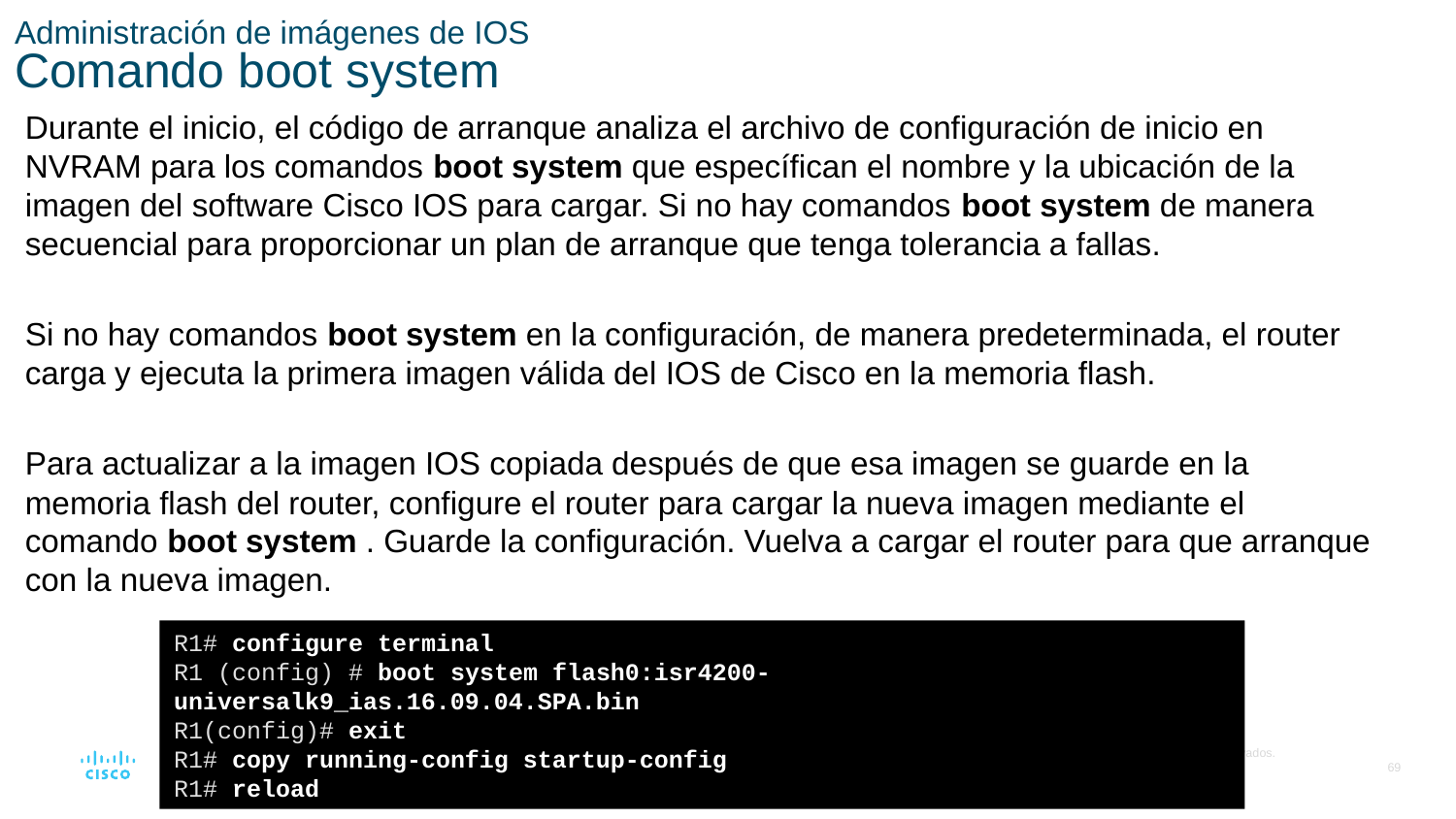

# Administración de imágenes de IOS Comando boot system
Durante el inicio, el código de arranque analiza el archivo de configuración de inicio en NVRAM para los comandos boot system que específican el nombre y la ubicación de la imagen del software Cisco IOS para cargar. Si no hay comandos boot system de manera secuencial para proporcionar un plan de arranque que tenga tolerancia a fallas.

Si no hay comandos boot system en la configuración, de manera predeterminada, el router carga y ejecuta la primera imagen válida del IOS de Cisco en la memoria flash.

Para actualizar a la imagen IOS copiada después de que esa imagen se guarde en la memoria flash del router, configure el router para cargar la nueva imagen mediante el comando boot system . Guarde la configuración. Vuelva a cargar el router para que arranque con la nueva imagen.
R1# configure terminal
R1 (config) # boot system flash0:isr4200-universalk9_ias.16.09.04.SPA.bin
R1(config)# exit
R1# copy running-config startup-config
R1# reload